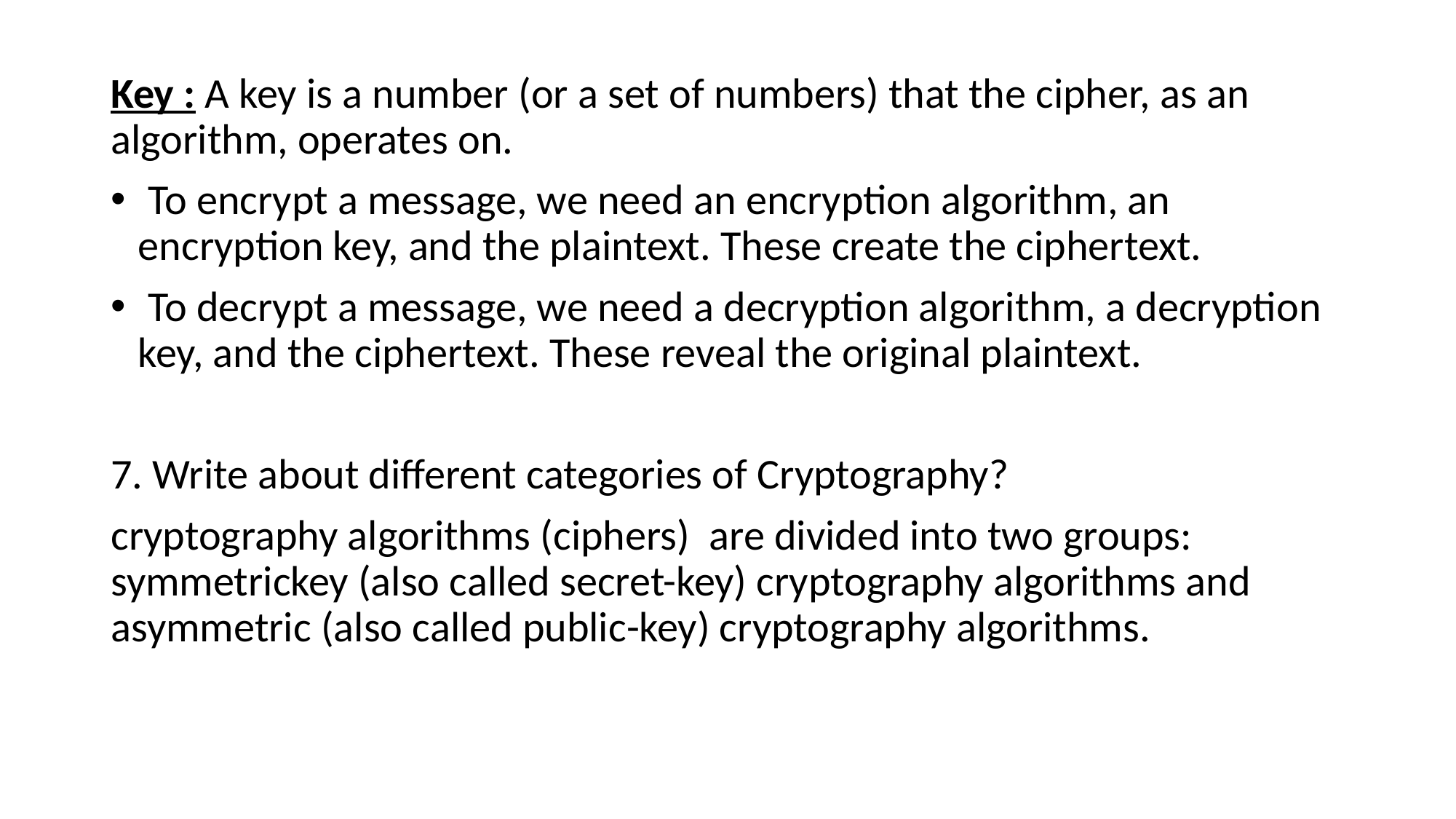

Key : A key is a number (or a set of numbers) that the cipher, as an algorithm, operates on.
 To encrypt a message, we need an encryption algorithm, an encryption key, and the plaintext. These create the ciphertext.
 To decrypt a message, we need a decryption algorithm, a decryption key, and the ciphertext. These reveal the original plaintext.

7. Write about different categories of Cryptography?
cryptography algorithms (ciphers)  are divided into two groups: symmetrickey (also called secret-key) cryptography algorithms and asymmetric (also called public-key) cryptography algorithms.